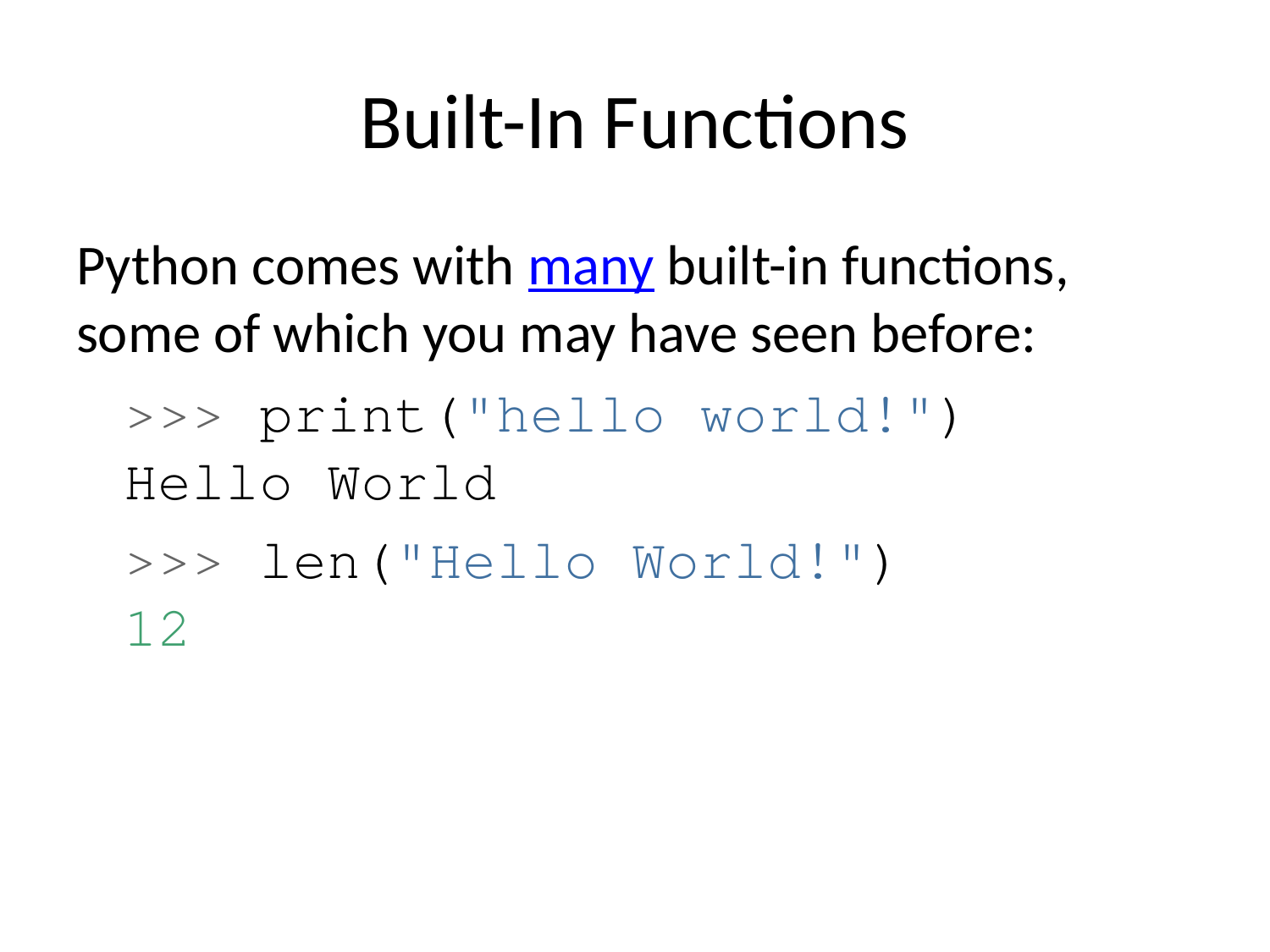

# Built-In Functions
Python comes with many built-in functions, some of which you may have seen before:
>>> print("hello world!")
Hello World
>>> len("Hello World!")
12